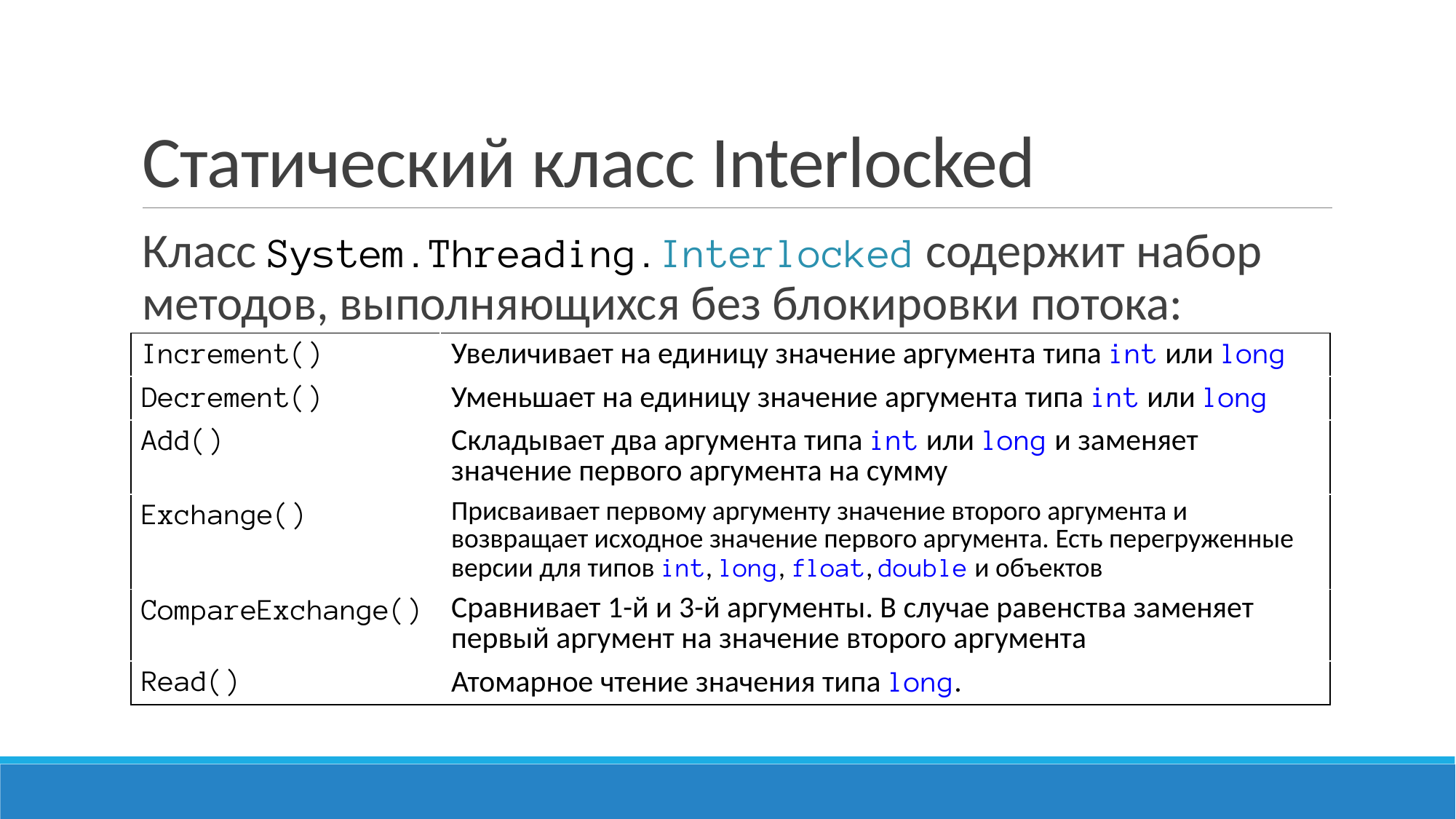

# Статический класс Interlocked
Класс System.Threading.Interlocked содержит набор методов, выполняющихся без блокировки потока:
| Increment() | Увеличивает на единицу значение аргумента типа int или long |
| --- | --- |
| Decrement() | Уменьшает на единицу значение аргумента типа int или long |
| Add() | Складывает два аргумента типа int или long и заменяет значение первого аргумента на сумму |
| Exchange() | Присваивает первому аргументу значение второго аргумента и возвращает исходное значение первого аргумента. Есть перегруженные версии для типов int, long, float, double и объектов |
| CompareExchange() | Сравнивает 1-й и 3-й аргументы. В случае равенства заменяет первый аргумент на значение второго аргумента |
| Read() | Атомарное чтение значения типа long. |